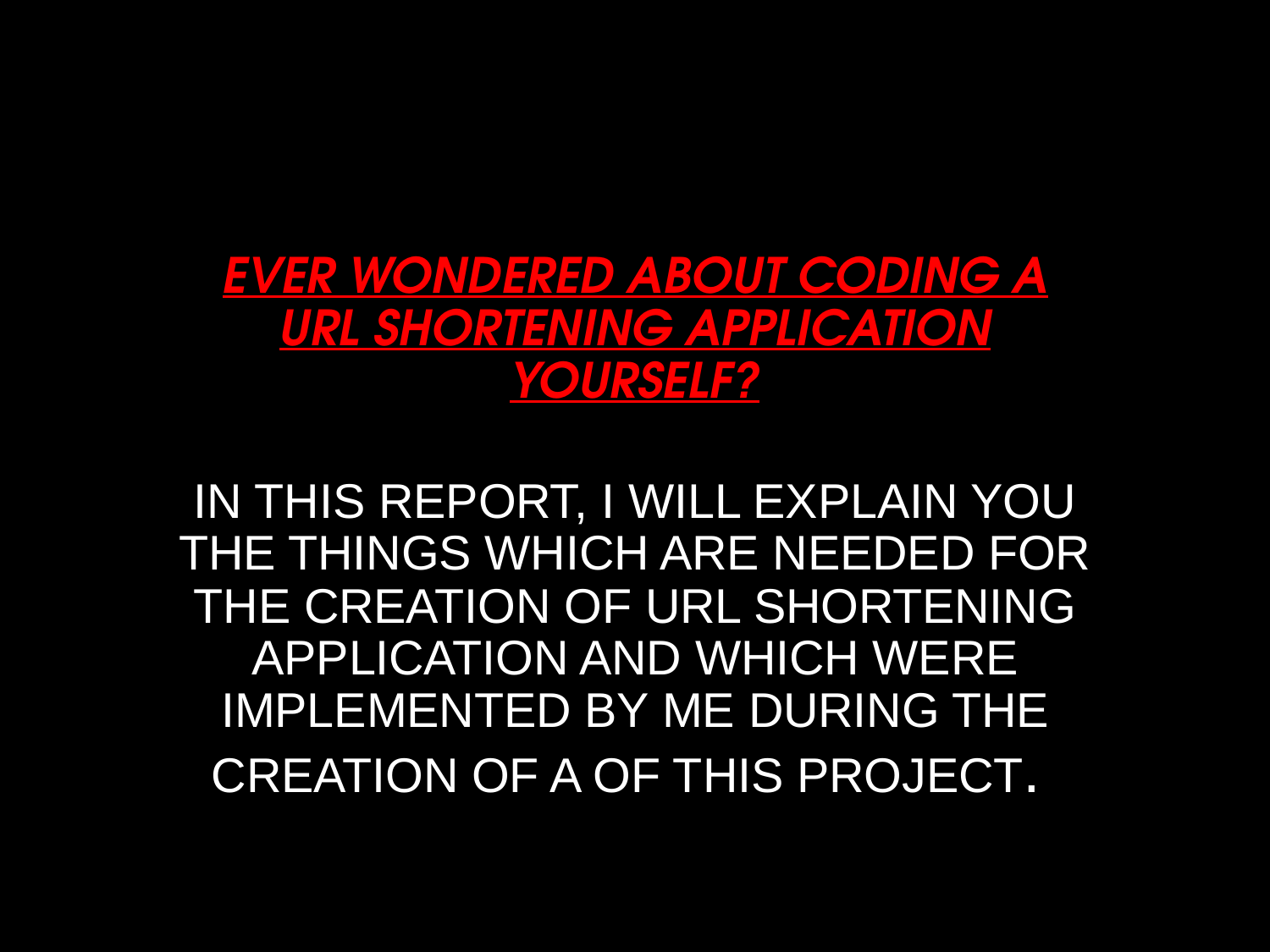

# Ever wondered about coding a URL shortening application yourself? In this report, I will explain you the things which are needed for the creation of URL shortening application and which were implemented by me during the creation of a of this project.